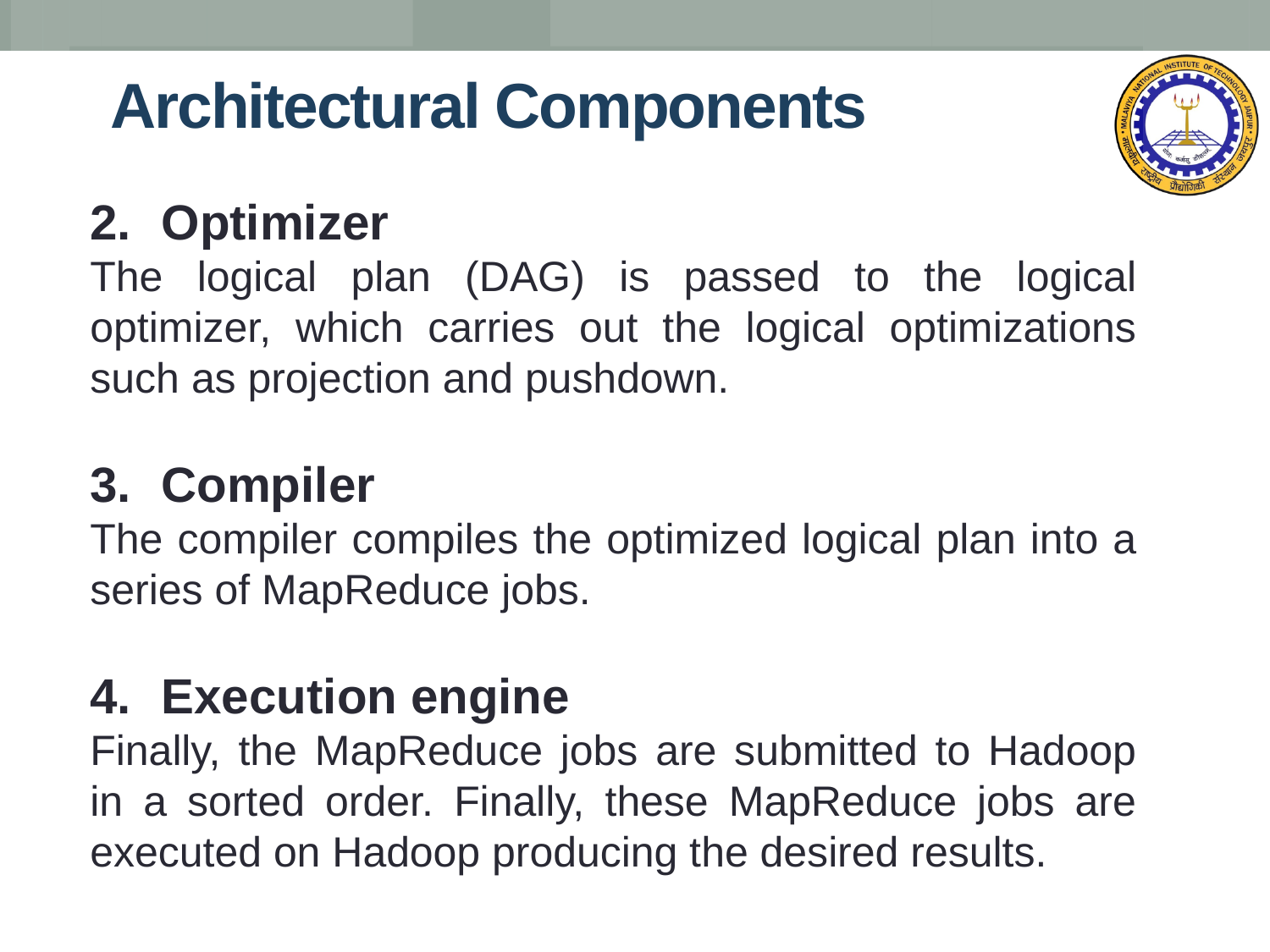

# Architectural Components

Optimizer
The logical plan (DAG) is passed to the logical optimizer, which carries out the logical optimizations such as projection and pushdown.

Compiler
The compiler compiles the optimized logical plan into a series of MapReduce jobs.

Execution engine
Finally, the MapReduce jobs are submitted to Hadoop in a sorted order. Finally, these MapReduce jobs are executed on Hadoop producing the desired results.